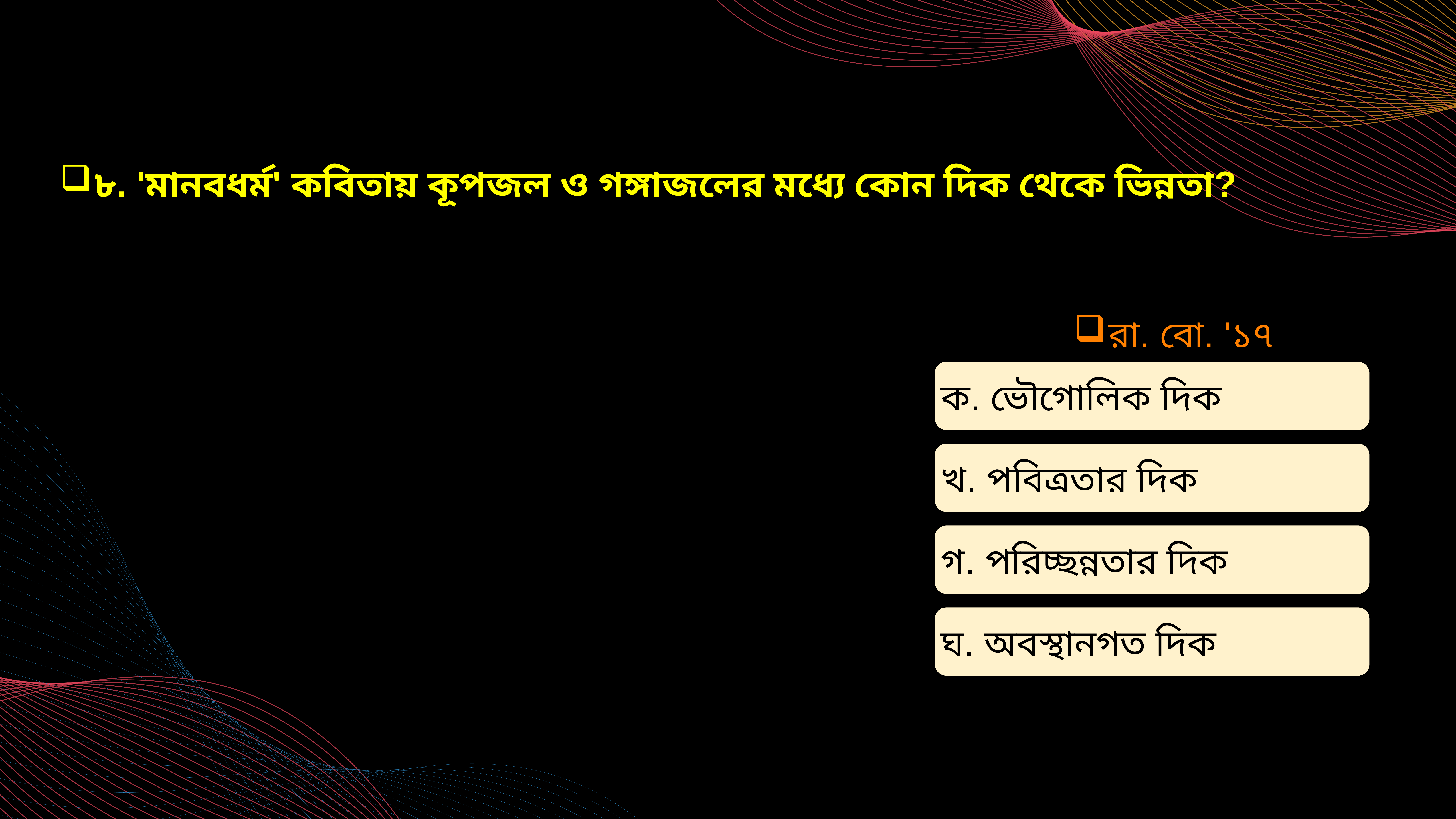

৮. 'মানবধর্ম' কবিতায় কূপজল ও গঙ্গাজলের মধ্যে কোন দিক থেকে ভিন্নতা?
রা. বো. '১৭
ক. ভৌগোলিক দিক
খ. পবিত্রতার দিক
গ. পরিচ্ছন্নতার দিক
ঘ. অবস্থানগত দিক